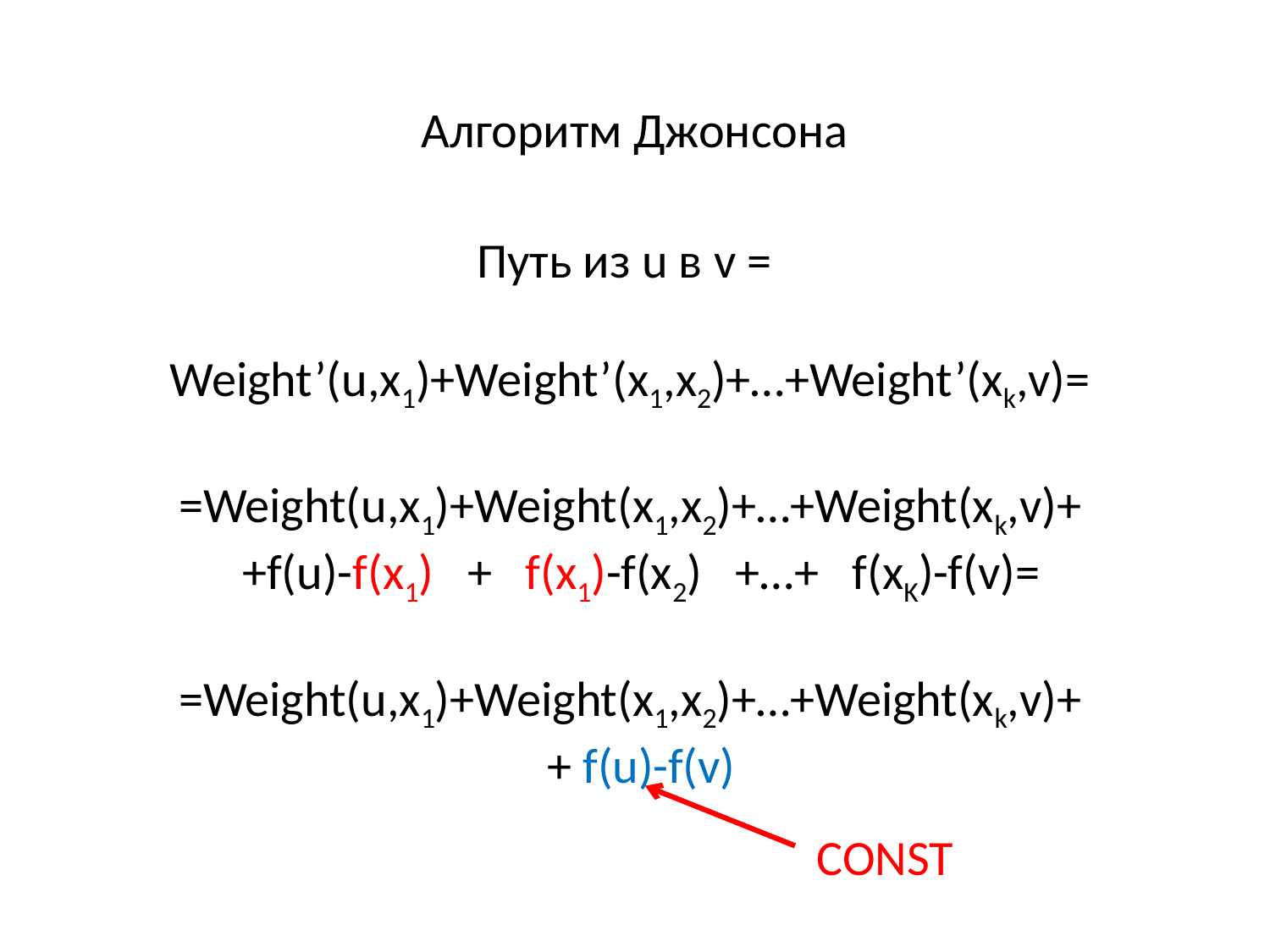

Алгоритм Джонсона
Путь из u в v =

Weight’(u,x1)+Weight’(x1,x2)+…+Weight’(xk,v)=

=Weight(u,x1)+Weight(x1,x2)+…+Weight(xk,v)+
  +f(u)-f(x1)   +   f(x1)-f(x2)   +…+   f(xK)-f(v)=

=Weight(u,x1)+Weight(x1,x2)+…+Weight(xk,v)+
  + f(u)-f(v)
CONST